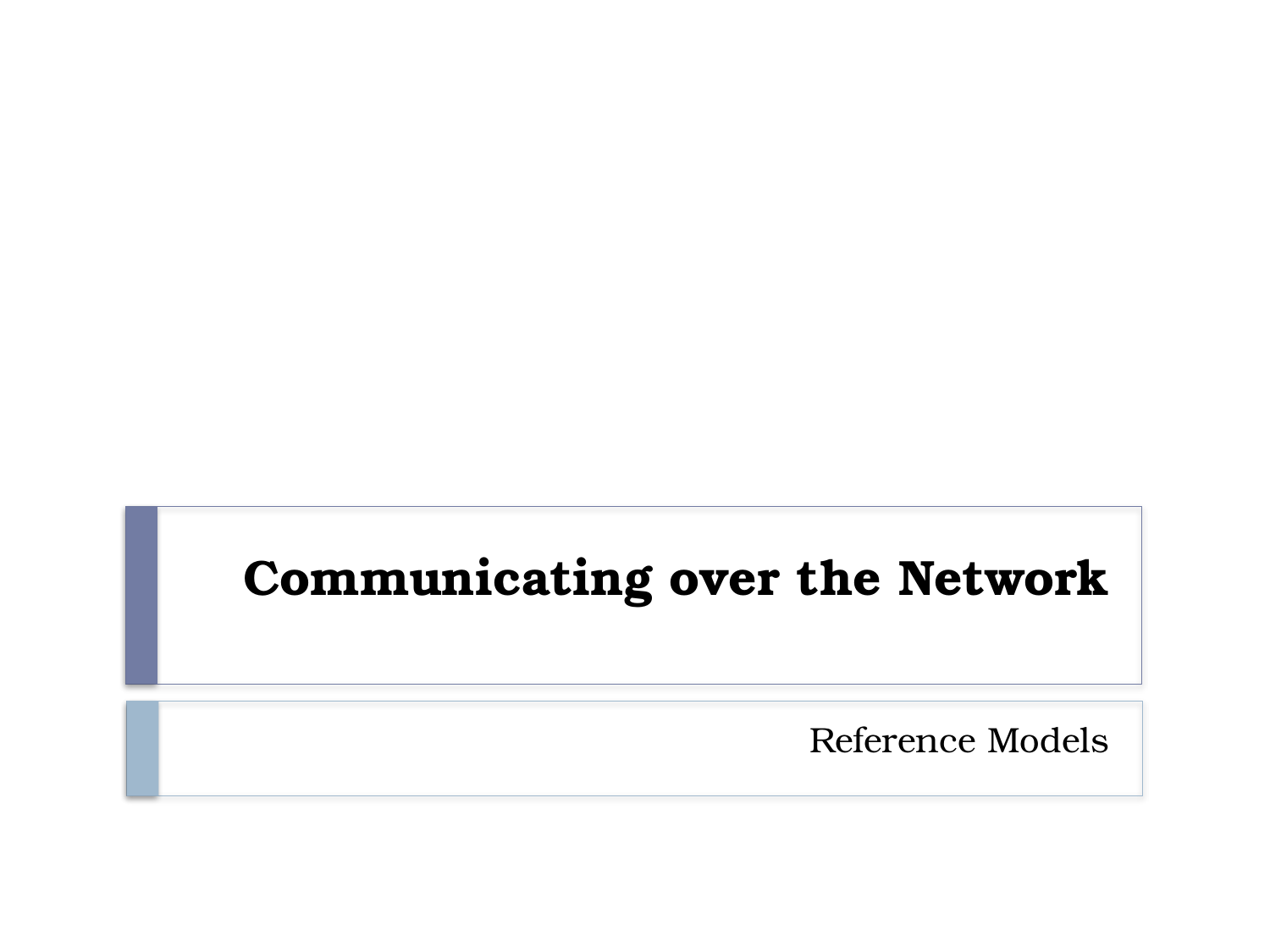

# Communicating over the Network
Reference Models